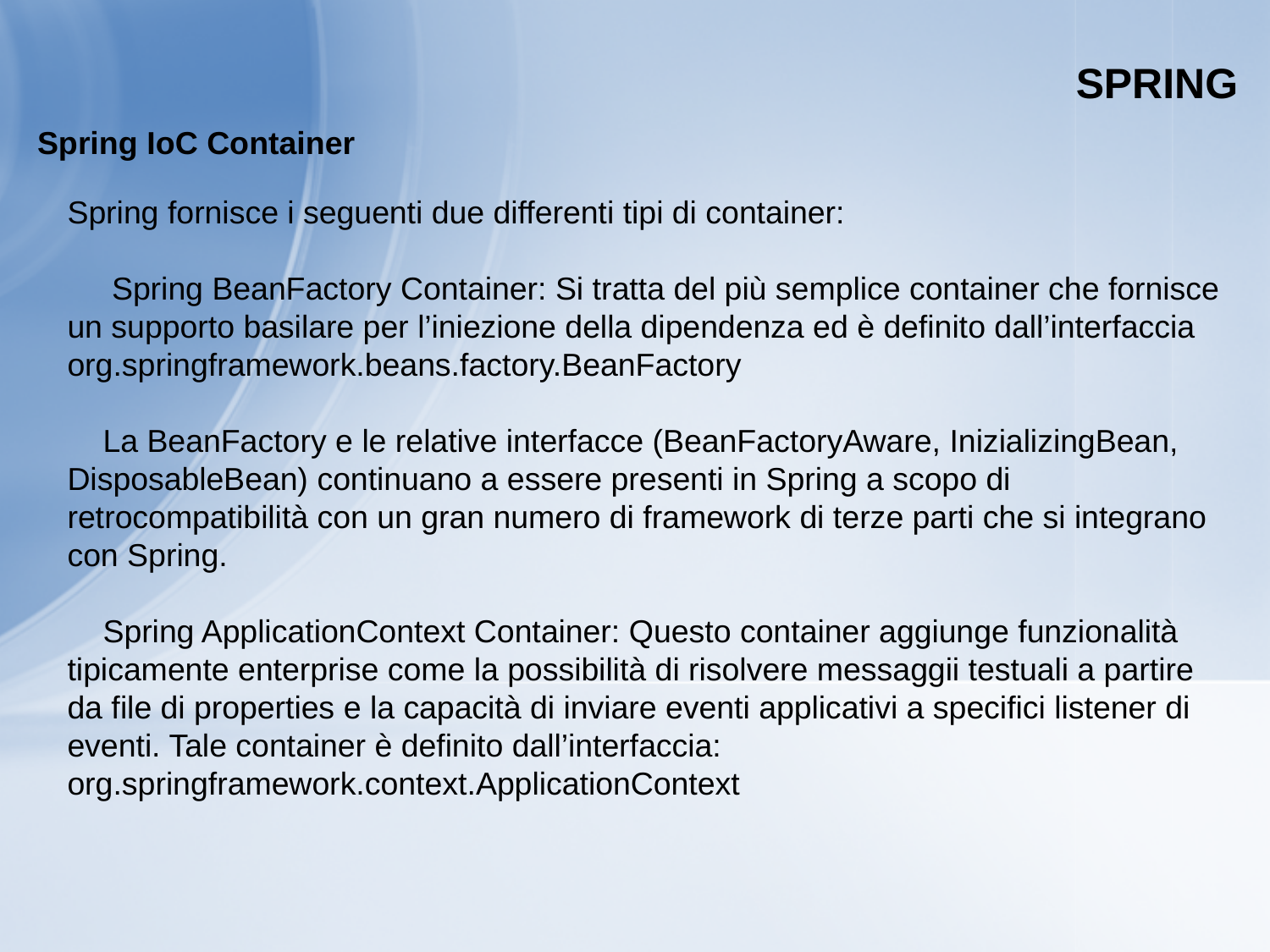

SPRING
Spring IoC Container
Spring fornisce i seguenti due differenti tipi di container:

     Spring BeanFactory Container: Si tratta del più semplice container che fornisce un supporto basilare per l’iniezione della dipendenza ed è definito dall’interfaccia org.springframework.beans.factory.BeanFactory

    La BeanFactory e le relative interfacce (BeanFactoryAware, InizializingBean, DisposableBean) continuano a essere presenti in Spring a scopo di retrocompatibilità con un gran numero di framework di terze parti che si integrano con Spring.

    Spring ApplicationContext Container: Questo container aggiunge funzionalità tipicamente enterprise come la possibilità di risolvere messaggii testuali a partire da file di properties e la capacità di inviare eventi applicativi a specifici listener di eventi. Tale container è definito dall’interfaccia: org.springframework.context.ApplicationContext